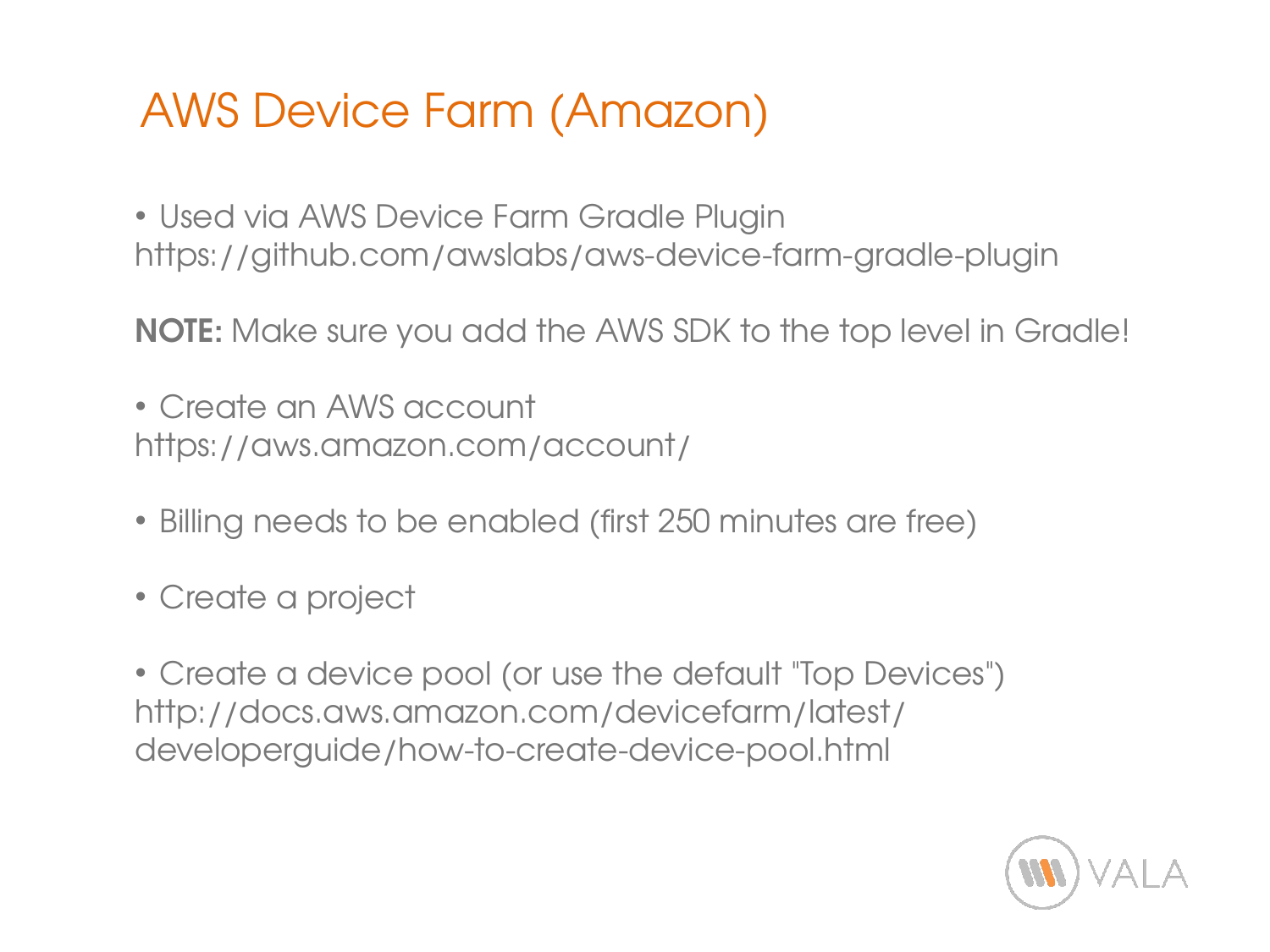

AWS Device Farm (Amazon)

Used via AWS Device Farm Gradle Plugin
https://github.com/awslabs/aws-device-farm-gradle-plugin

NOTE: Make sure you add the AWS SDK to the top level in Gradle!

Create an AWS account
https://aws.amazon.com/account/

Billing needs to be enabled (first 250 minutes are free)

Create a project

Create a device pool (or use the default "Top Devices")
http://docs.aws.amazon.com/devicefarm/latest/developerguide/how-to-create-device-pool.html